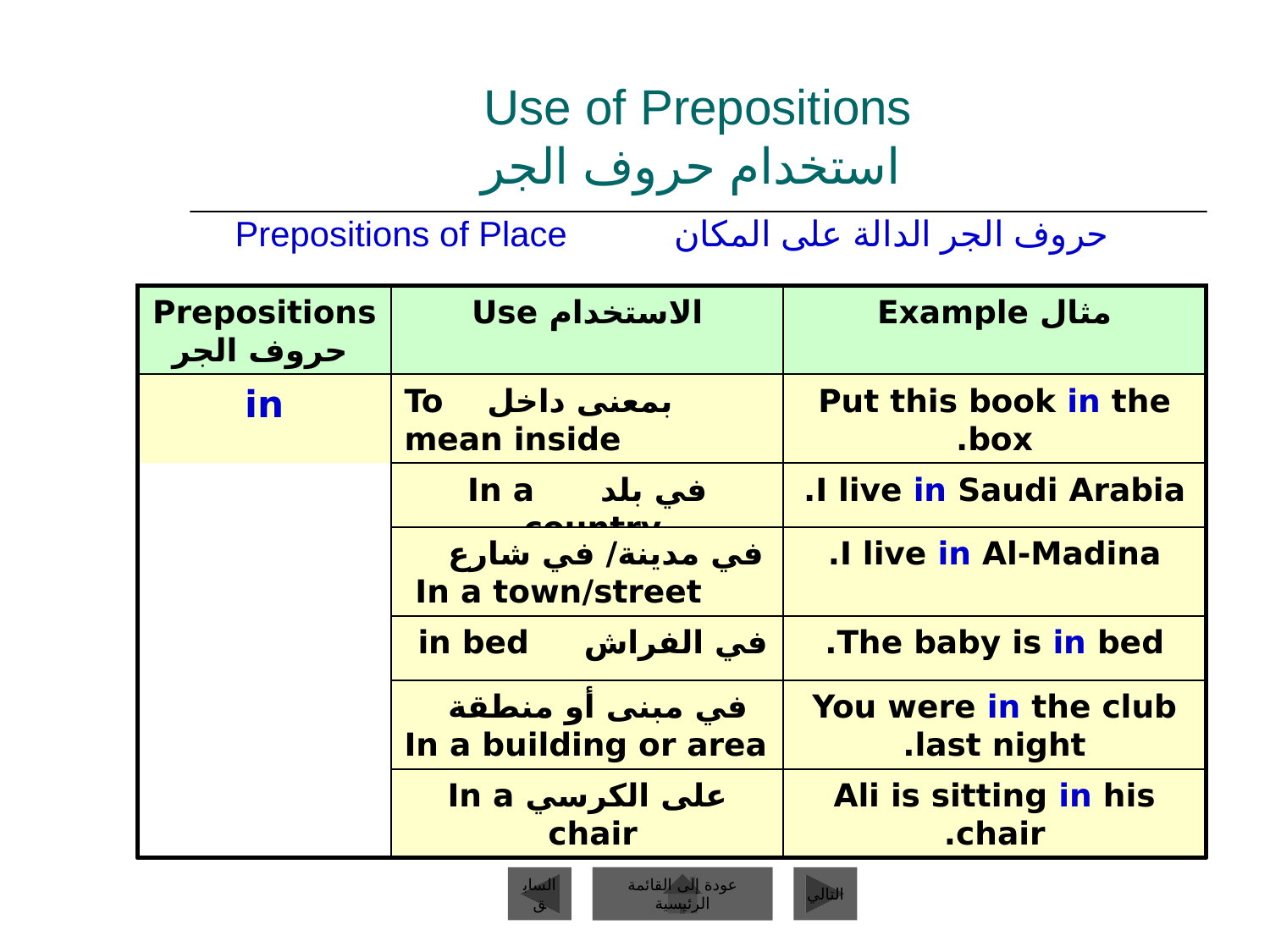

# Use of Prepositions استخدام حروف الجر
حروف الجر الدالة على المكان            Prepositions of Place
Prepositions
 حروف الجر
الاستخدام Use
مثال Example
in
بمعنى داخل    To mean inside
Put this book in the box.

في بلد      In a country
I live in Saudi Arabia.

في مدينة/ في شارع       In a town/street
I live in Al-Madina.

في الفراش     in bed
The baby is in bed.

في مبنى أو منطقة     In a building or area
You were in the club last night.

على الكرسي In a chair
Ali is sitting in his chair.

السابق
عودة إلى القائمة الرئيسية
التالي
عودة إلى القائمة الرئيسية